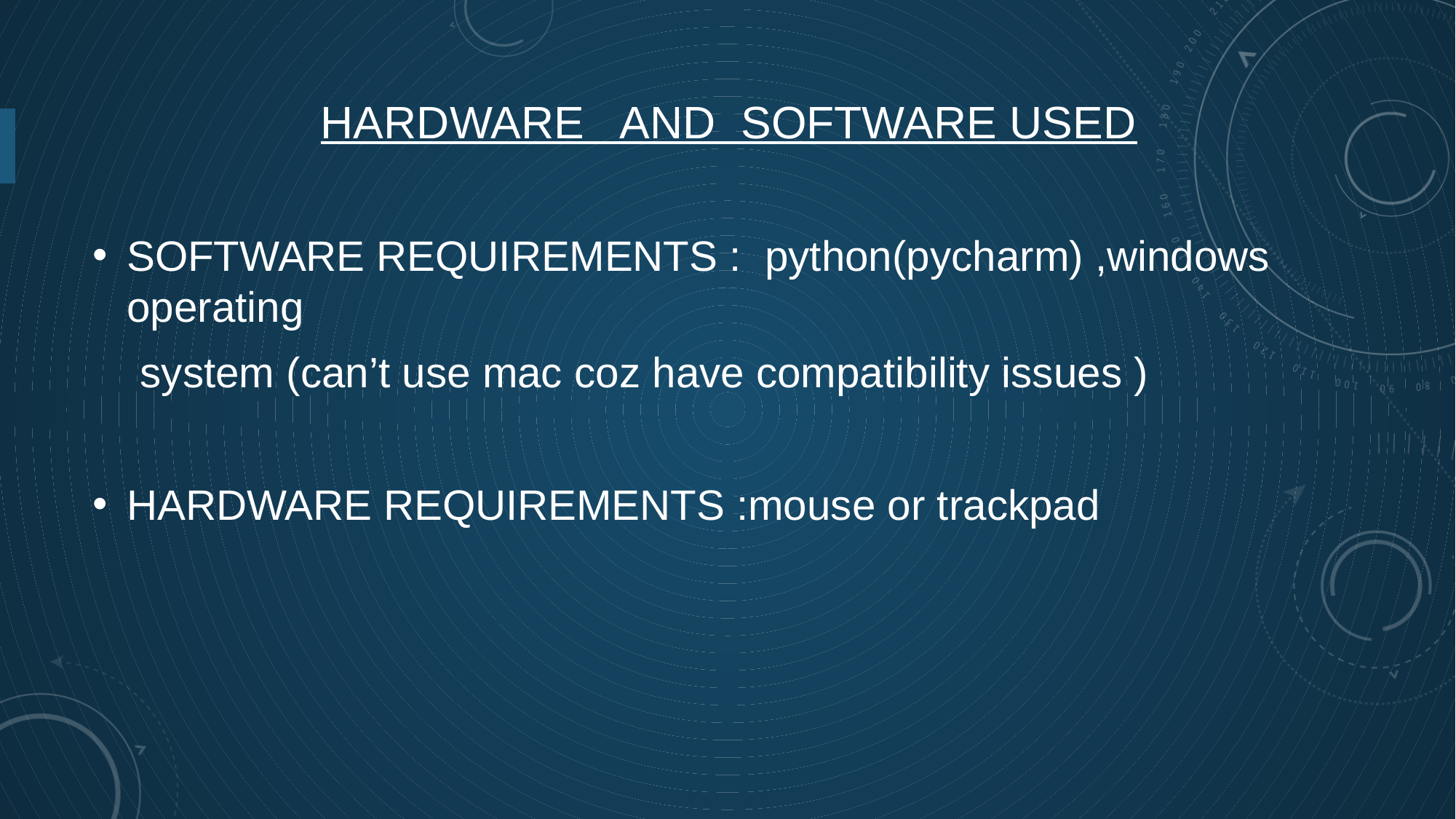

# Hardware   and  Software used
SOFTWARE REQUIREMENTS :  python(pycharm) ,windows operating
    system (can’t use mac coz have compatibility issues )

HARDWARE REQUIREMENTS :mouse or trackpad